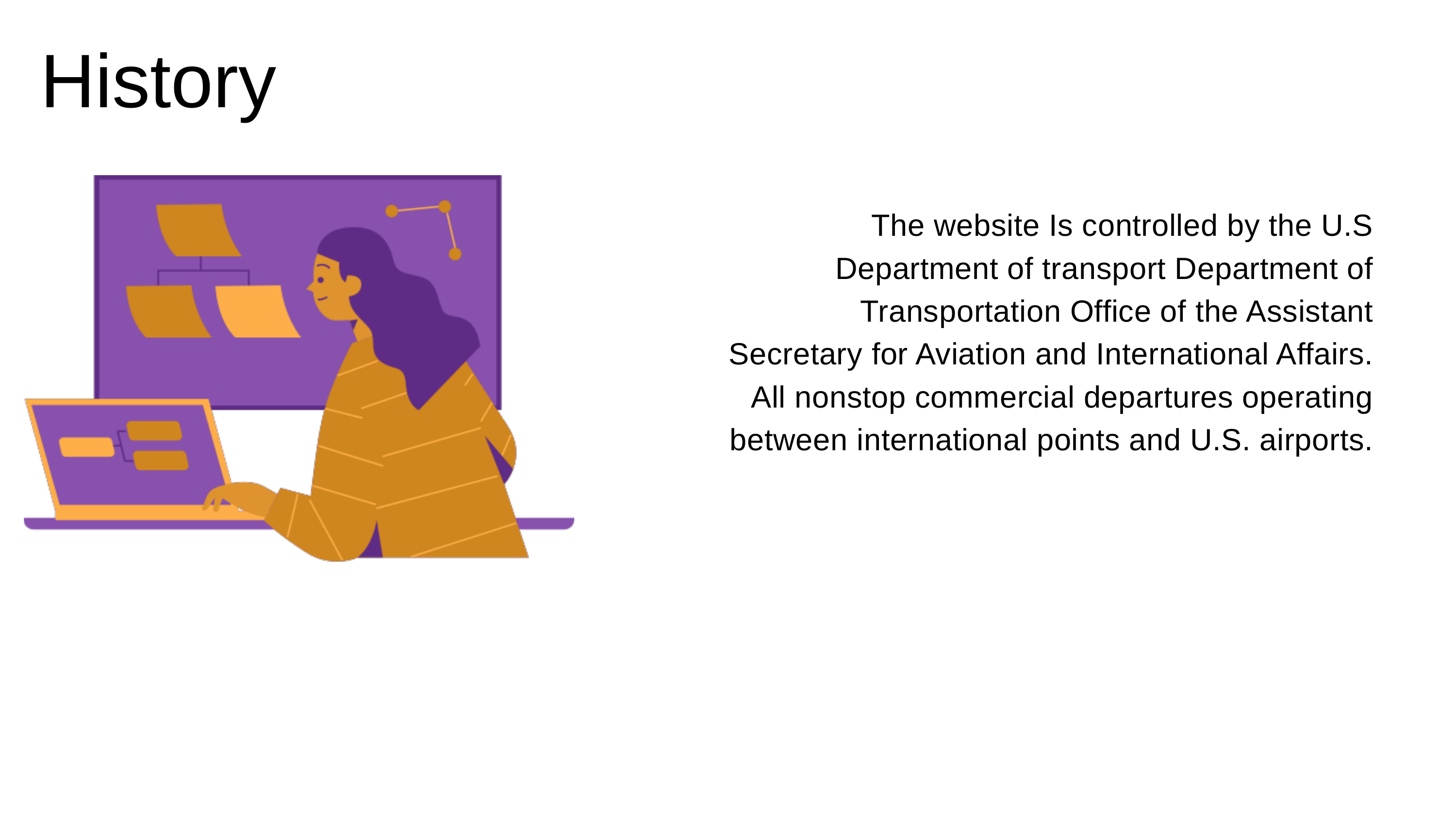

History

The website Is controlled by the U.S Department of transport Department of Transportation Office of the Assistant Secretary for Aviation and International Affairs.
All nonstop commercial departures operating between international points and U.S. airports.